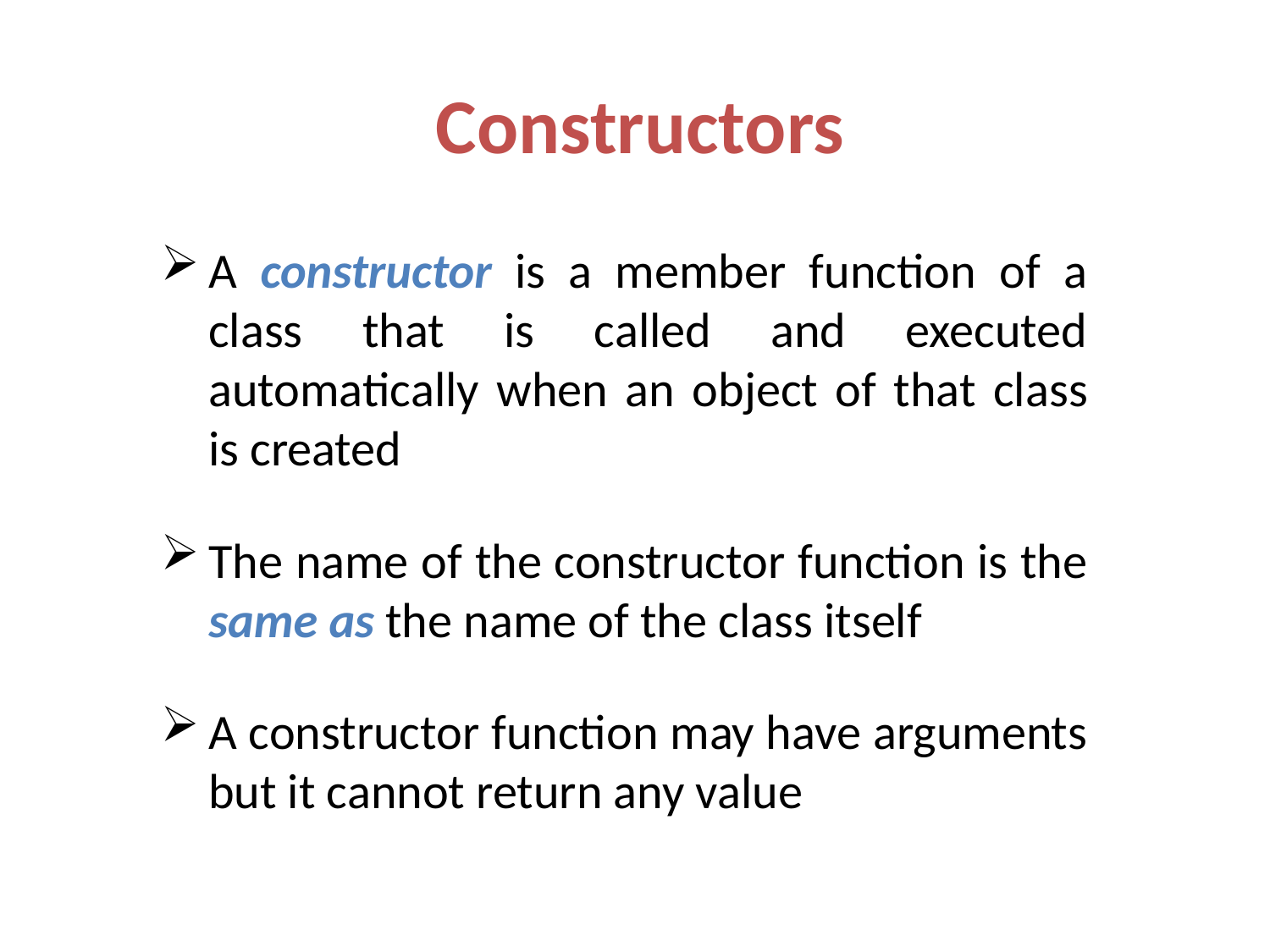

# Constructors
A constructor is a member function of a class that is called and executed automatically when an object of that class is created
The name of the constructor function is the same as the name of the class itself
A constructor function may have arguments but it cannot return any value